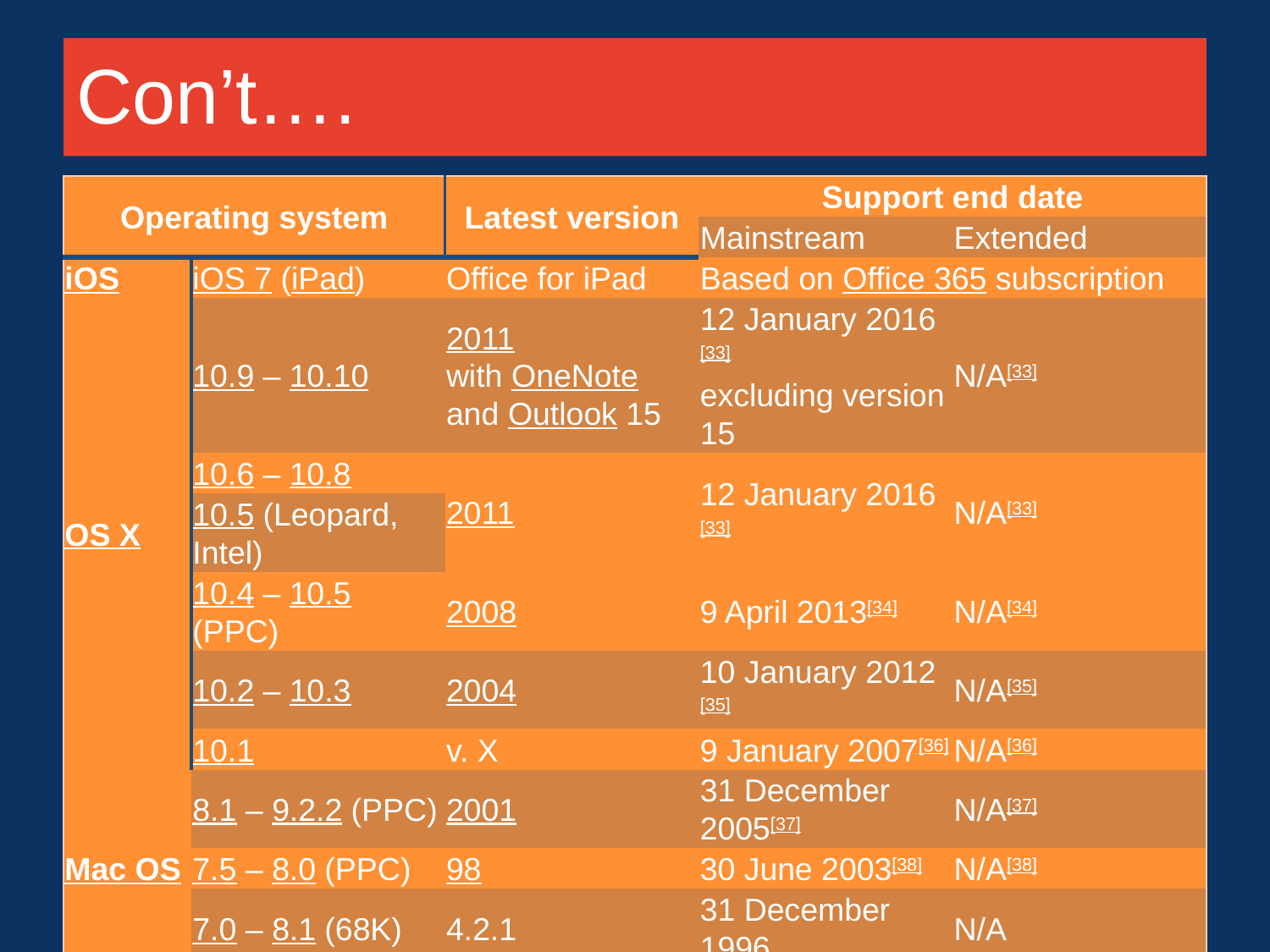

# Con’t….
| Operating system |  | Latest version | Support end date |  |
| --- | --- | --- | --- | --- |
|  |  |  | Mainstream | Extended |
| iOS | iOS 7 (iPad) | Office for iPad | Based on Office 365 subscription |  |
| OS X | 10.9 – 10.10 | 2011 with OneNote and Outlook 15 | 12 January 2016[33] excluding version 15 | N/A[33] |
|  | 10.6 – 10.8 | 2011 | 12 January 2016[33] | N/A[33] |
|  | 10.5 (Leopard, Intel) |  |  |  |
|  | 10.4 – 10.5 (PPC) | 2008 | 9 April 2013[34] | N/A[34] |
|  | 10.2 – 10.3 | 2004 | 10 January 2012[35] | N/A[35] |
|  | 10.1 | v. X | 9 January 2007[36] | N/A[36] |
| Mac OS | 8.1 – 9.2.2 (PPC) | 2001 | 31 December 2005[37] | N/A[37] |
|  | 7.5 – 8.0 (PPC) | 98 | 30 June 2003[38] | N/A[38] |
|  | 7.0 – 8.1 (68K) | 4.2.1 | 31 December 1996 | N/A |